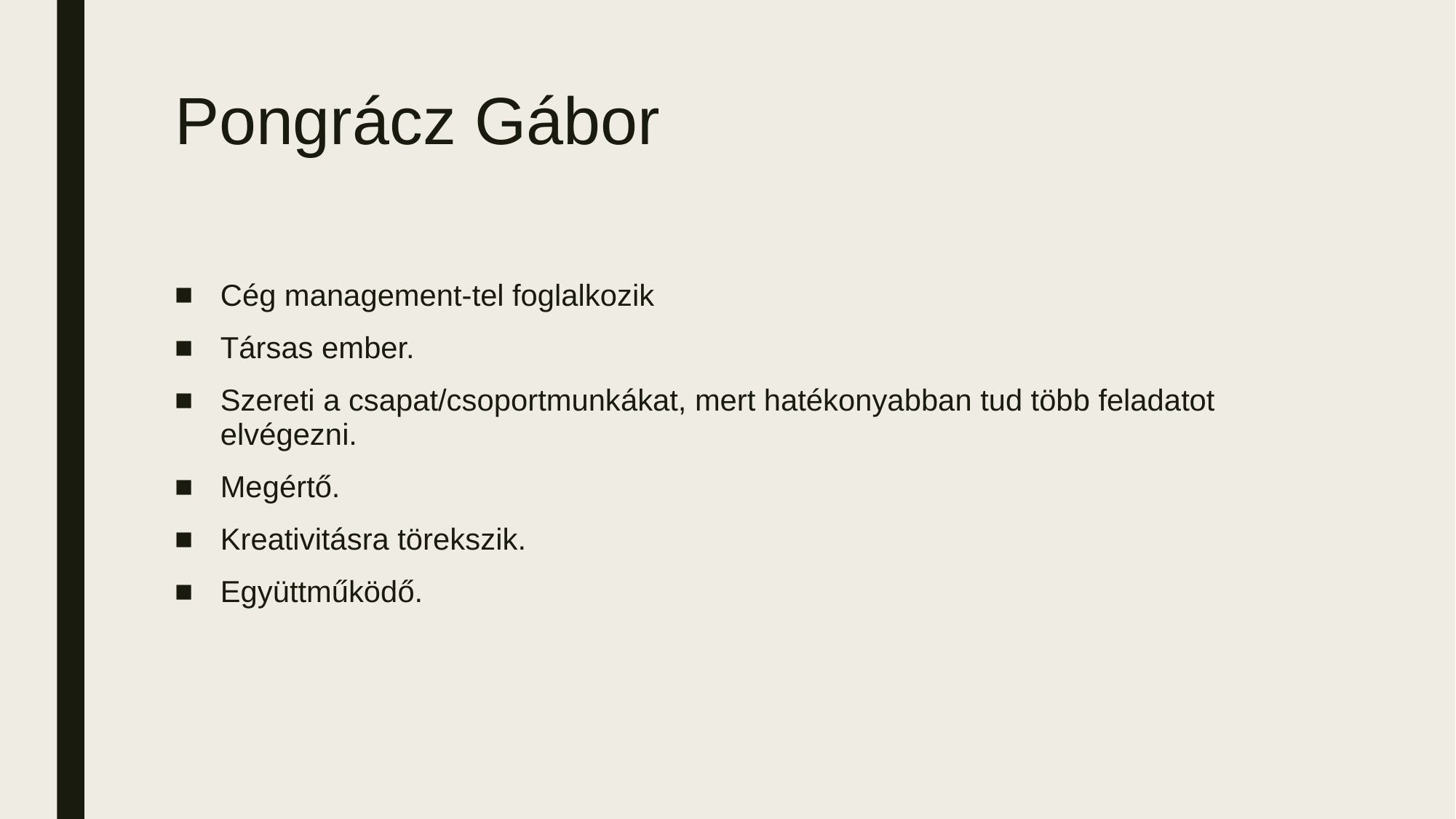

# Pongrácz Gábor
Cég management-tel foglalkozik
Társas ember.
Szereti a csapat/csoportmunkákat, mert hatékonyabban tud több feladatot elvégezni.
Megértő.
Kreativitásra törekszik.
Együttműködő.